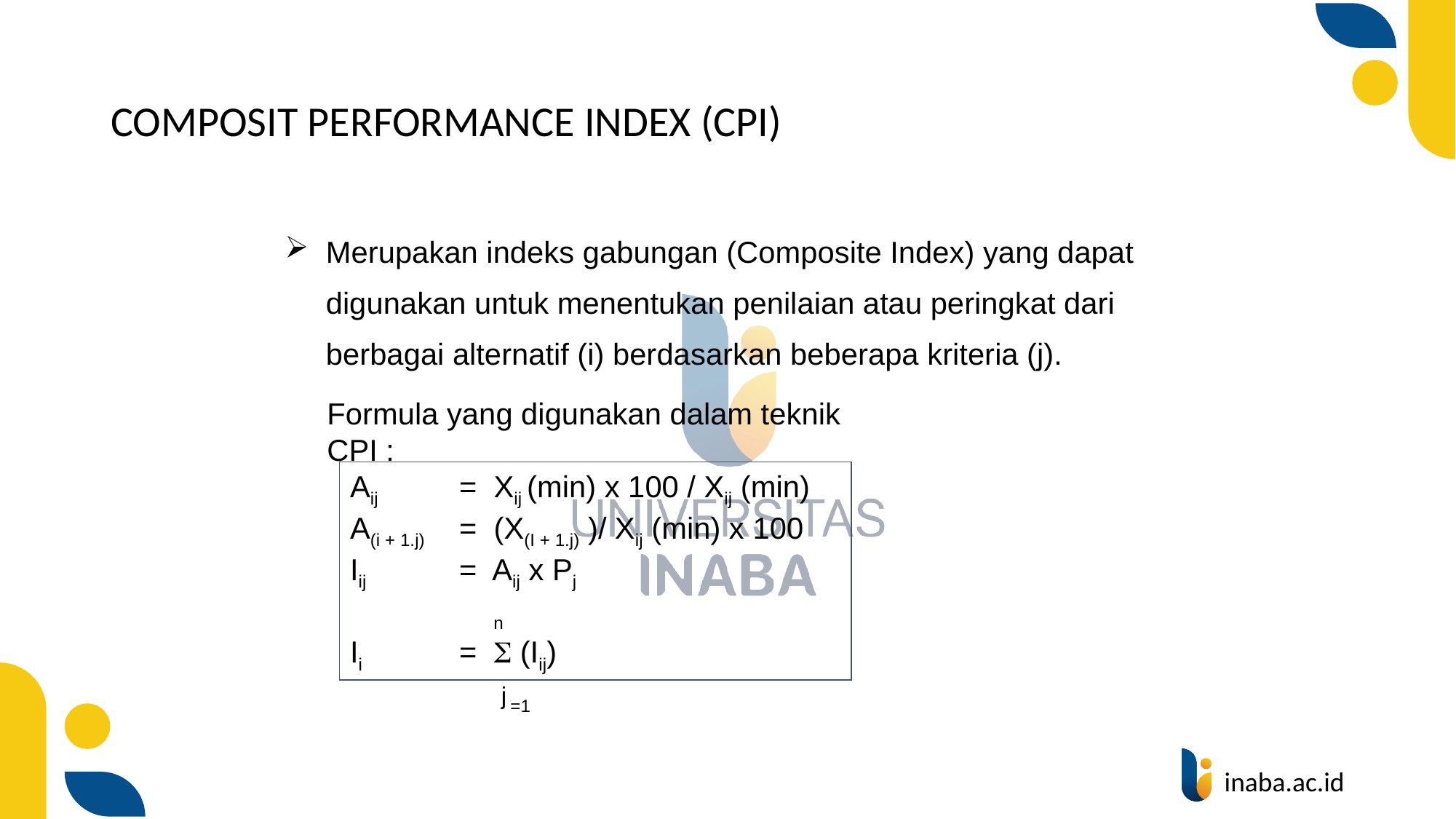

# COMPOSIT PERFORMANCE INDEX (CPI)
Merupakan indeks gabungan (Composite Index) yang dapat digunakan untuk menentukan penilaian atau peringkat dari berbagai alternatif (i) berdasarkan beberapa kriteria (j).
Formula yang digunakan dalam teknik CPI :
Aij	=  Xij (min) x 100 / Xij (min)
A(i + 1.j)	=  (X(I + 1.j) )/ Xij (min) x 100
Iij	=  Aij x Pj
        	       n
Ii	=  Σ (Iij)
   	     j =1

8